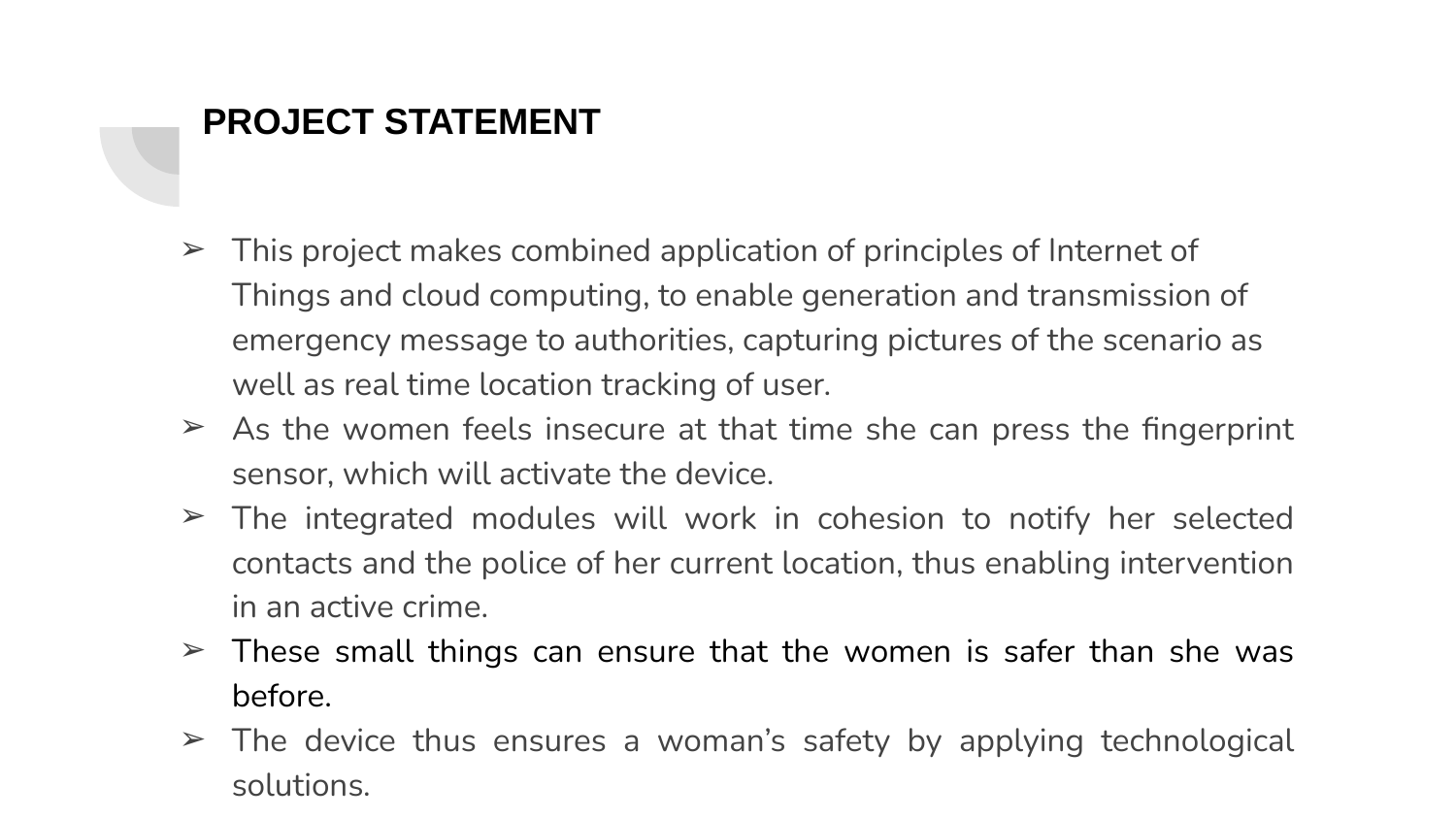

PROJECT STATEMENT
This project makes combined application of principles of Internet of Things and cloud computing, to enable generation and transmission of emergency message to authorities, capturing pictures of the scenario as well as real time location tracking of user.
As the women feels insecure at that time she can press the fingerprint sensor, which will activate the device.
The integrated modules will work in cohesion to notify her selected contacts and the police of her current location, thus enabling intervention in an active crime.
These small things can ensure that the women is safer than she was before.
The device thus ensures a woman’s safety by applying technological solutions.